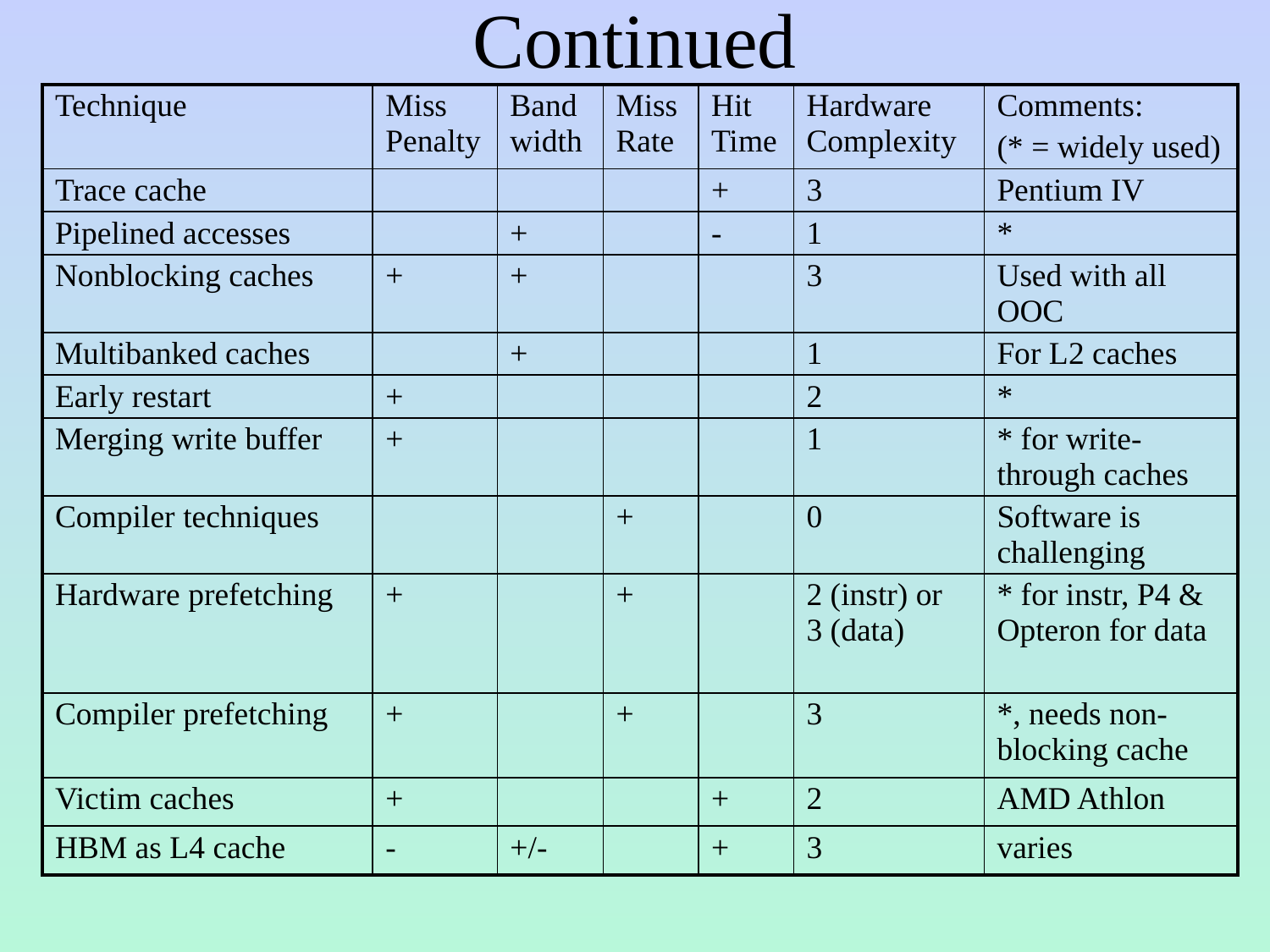

# Continued
| Technique | Miss Penalty | Bandwidth | Miss Rate | Hit Time | Hardware Complexity | Comments: (\* = widely used) |
| --- | --- | --- | --- | --- | --- | --- |
| Trace cache |  |  |  | + | 3 | Pentium IV |
| Pipelined accesses |  | + |  | - | 1 | \* |
| Nonblocking caches | + | + |  |  | 3 | Used with all OOC |
| Multibanked caches |  | + |  |  | 1 | For L2 caches |
| Early restart | + |  |  |  | 2 | \* |
| Merging write buffer | + |  |  |  | 1 | \* for write-through caches |
| Compiler techniques |  |  | + |  | 0 | Software is challenging |
| Hardware prefetching | + |  | + |  | 2 (instr) or 3 (data) | \* for instr, P4 & Opteron for data |
| Compiler prefetching | + |  | + |  | 3 | \*, needs non-blocking cache |
| Victim caches | + |  |  | + | 2 | AMD Athlon |
| HBM as L4 cache | - | +/- |  | + | 3 | varies |